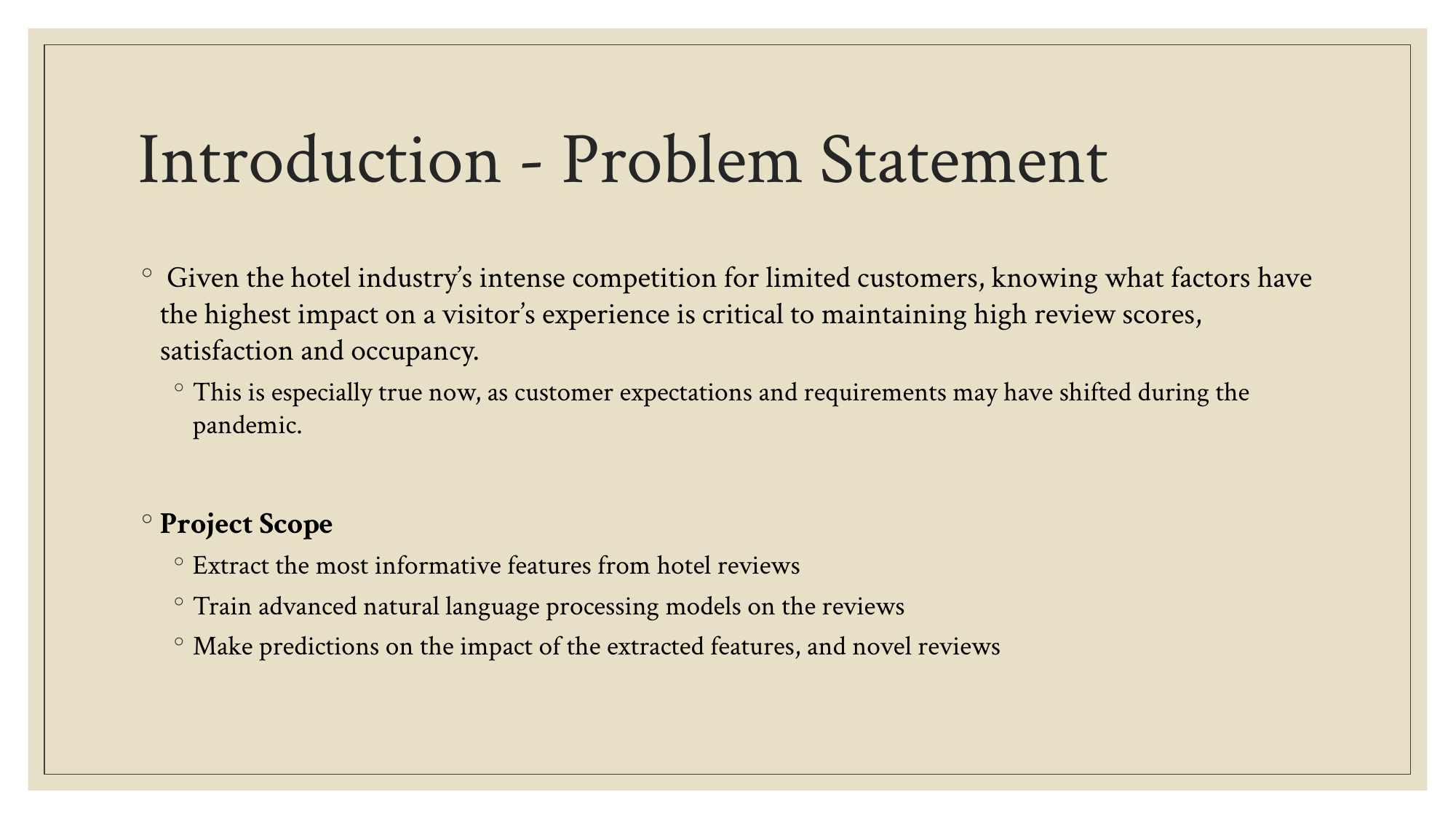

# Introduction - Problem Statement
 Given the hotel industry’s intense competition for limited customers, knowing what factors have the highest impact on a visitor’s experience is critical to maintaining high review scores, satisfaction and occupancy.
This is especially true now, as customer expectations and requirements may have shifted during the pandemic.

Project Scope
Extract the most informative features from hotel reviews
Train advanced natural language processing models on the reviews
Make predictions on the impact of the extracted features, and novel reviews